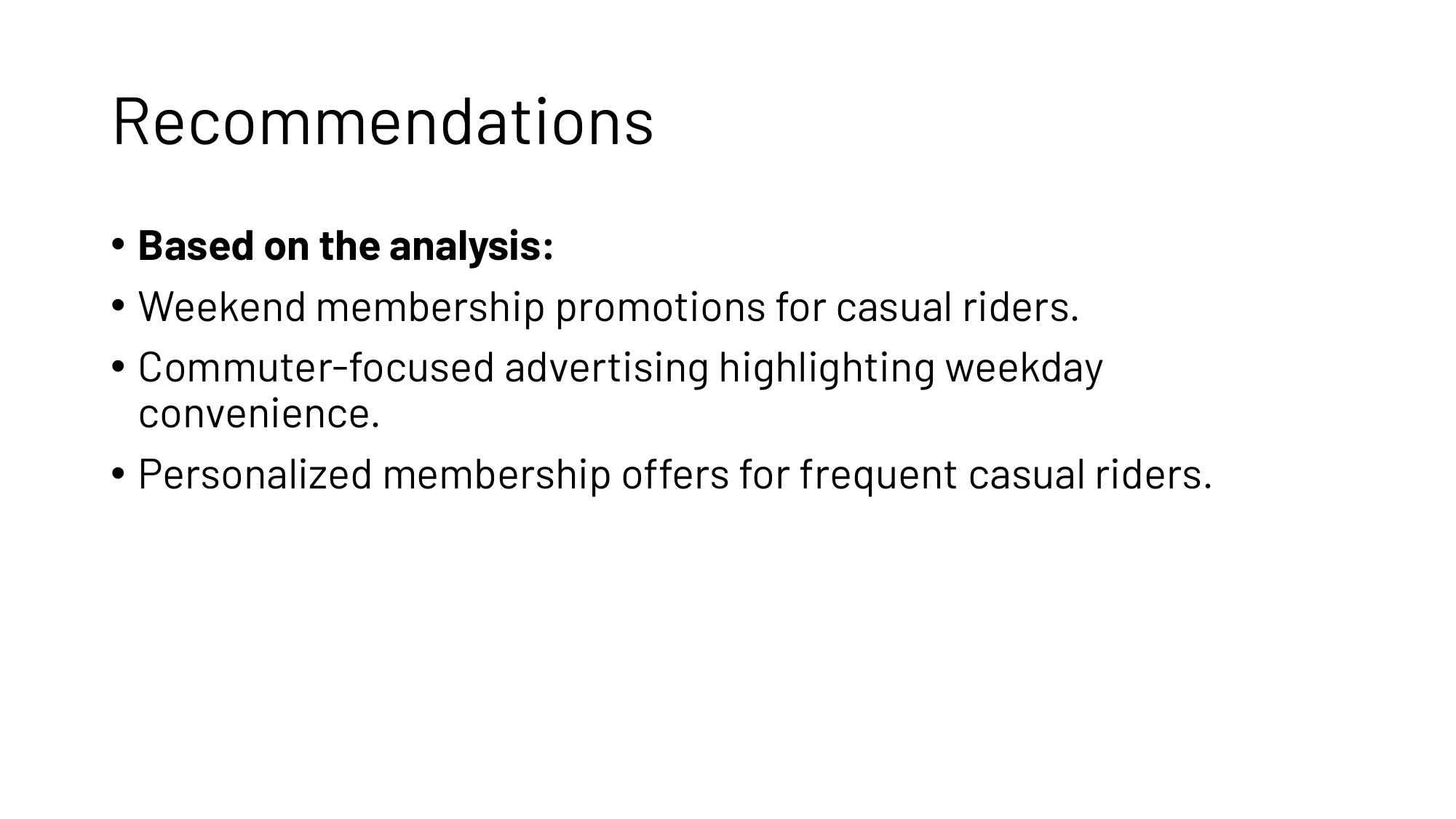

# Recommendations
Based on the analysis:
Weekend membership promotions for casual riders.
Commuter-focused advertising highlighting weekday convenience.
Personalized membership offers for frequent casual riders.